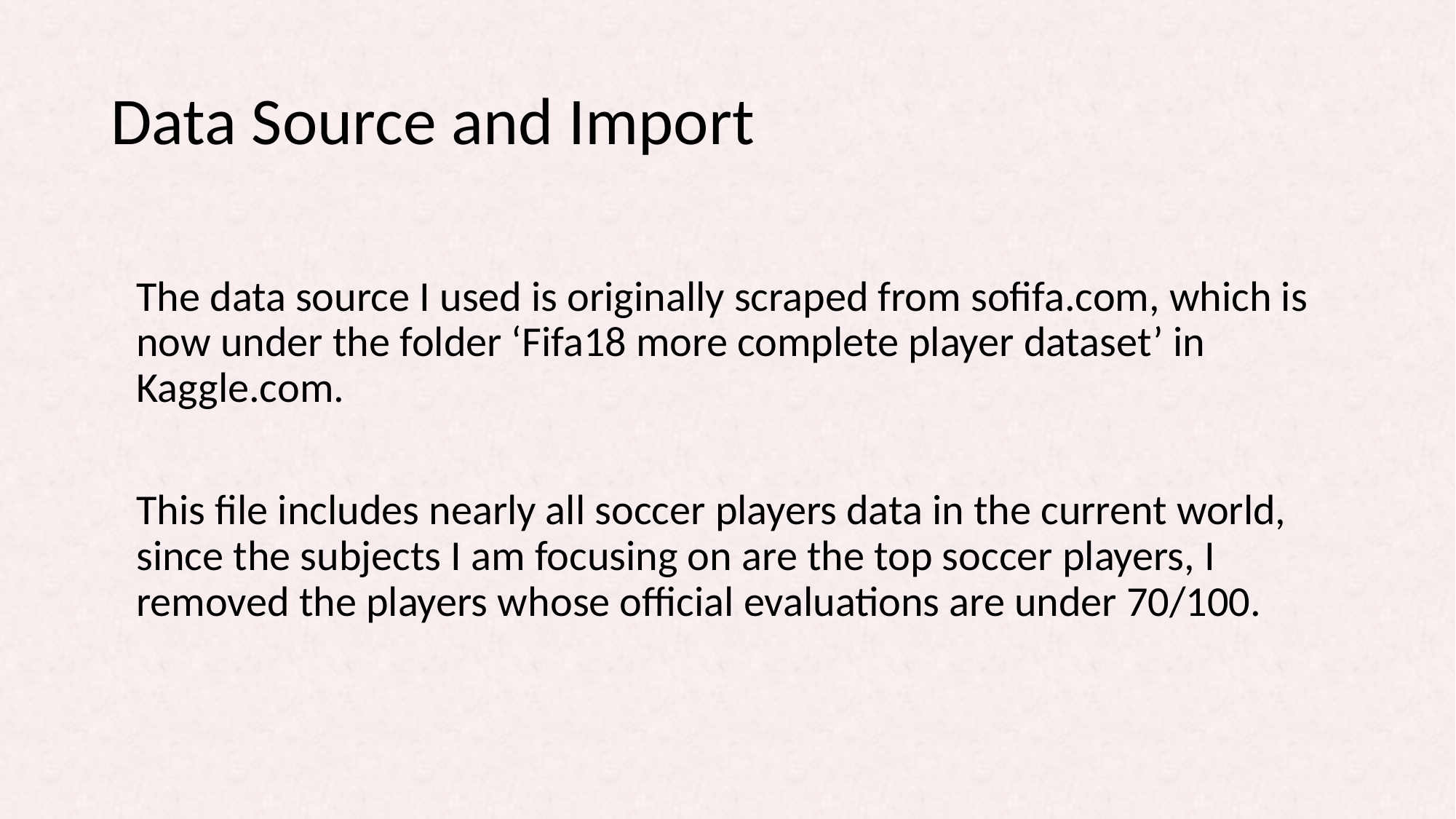

# Data Source and Import
The data source I used is originally scraped from sofifa.com, which is now under the folder ‘Fifa18 more complete player dataset’ in Kaggle.com.

This file includes nearly all soccer players data in the current world, since the subjects I am focusing on are the top soccer players, I removed the players whose official evaluations are under 70/100.